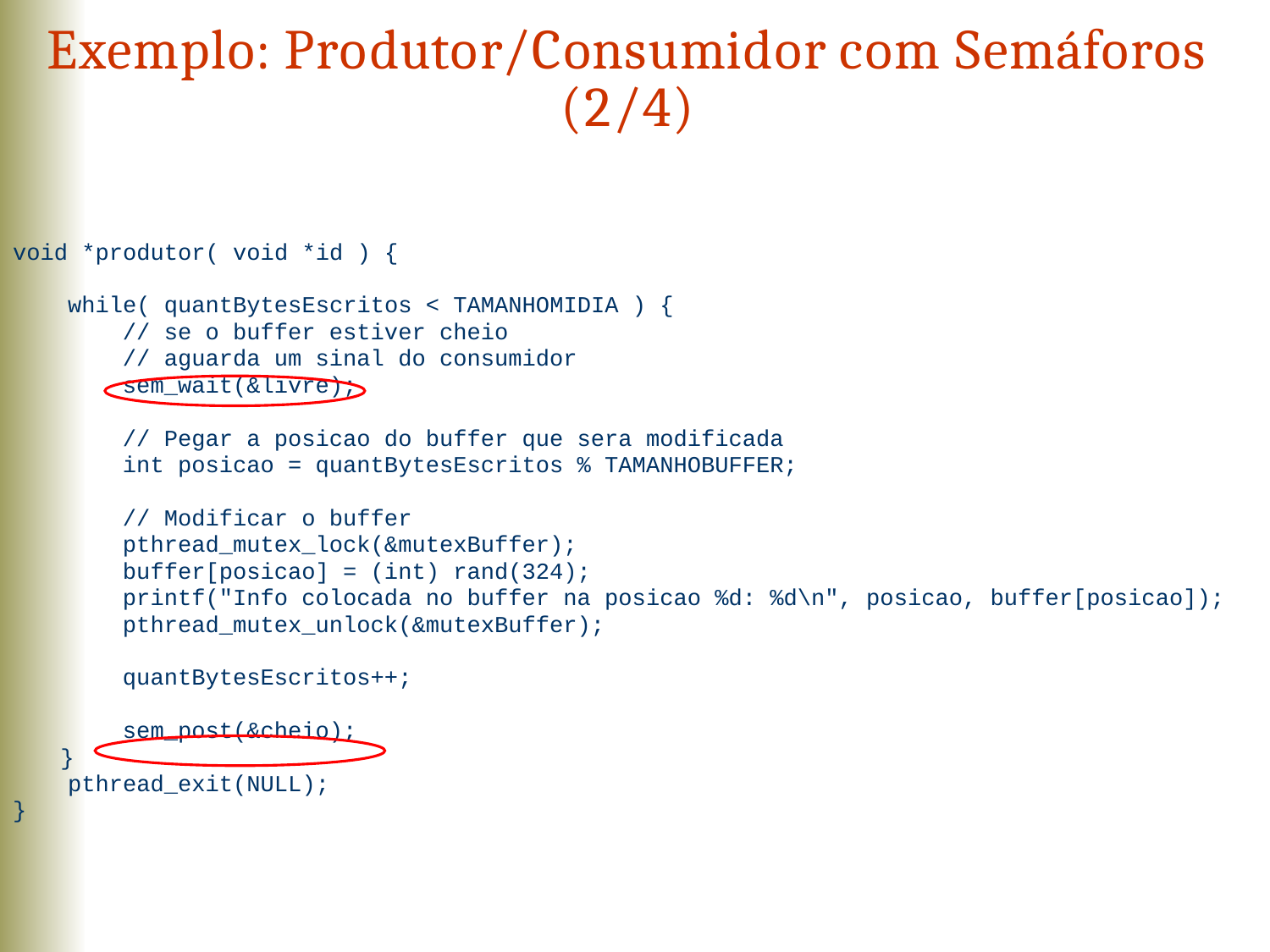

# Exemplo: Produtor/Consumidor com Semáforos (2/4)
void *produtor( void *id ) {

    while( quantBytesEscritos < TAMANHOMIDIA ) {
        // se o buffer estiver cheio
        // aguarda um sinal do consumidor
        sem_wait(&livre);

        // Pegar a posicao do buffer que sera modificada
        int posicao = quantBytesEscritos % TAMANHOBUFFER;

        // Modificar o buffer
        pthread_mutex_lock(&mutexBuffer);
        buffer[posicao] = (int) rand(324);
        printf("Info colocada no buffer na posicao %d: %d\n", posicao, buffer[posicao]);
        pthread_mutex_unlock(&mutexBuffer);

        quantBytesEscritos++;

        sem_post(&cheio);
	}
    pthread_exit(NULL);
}